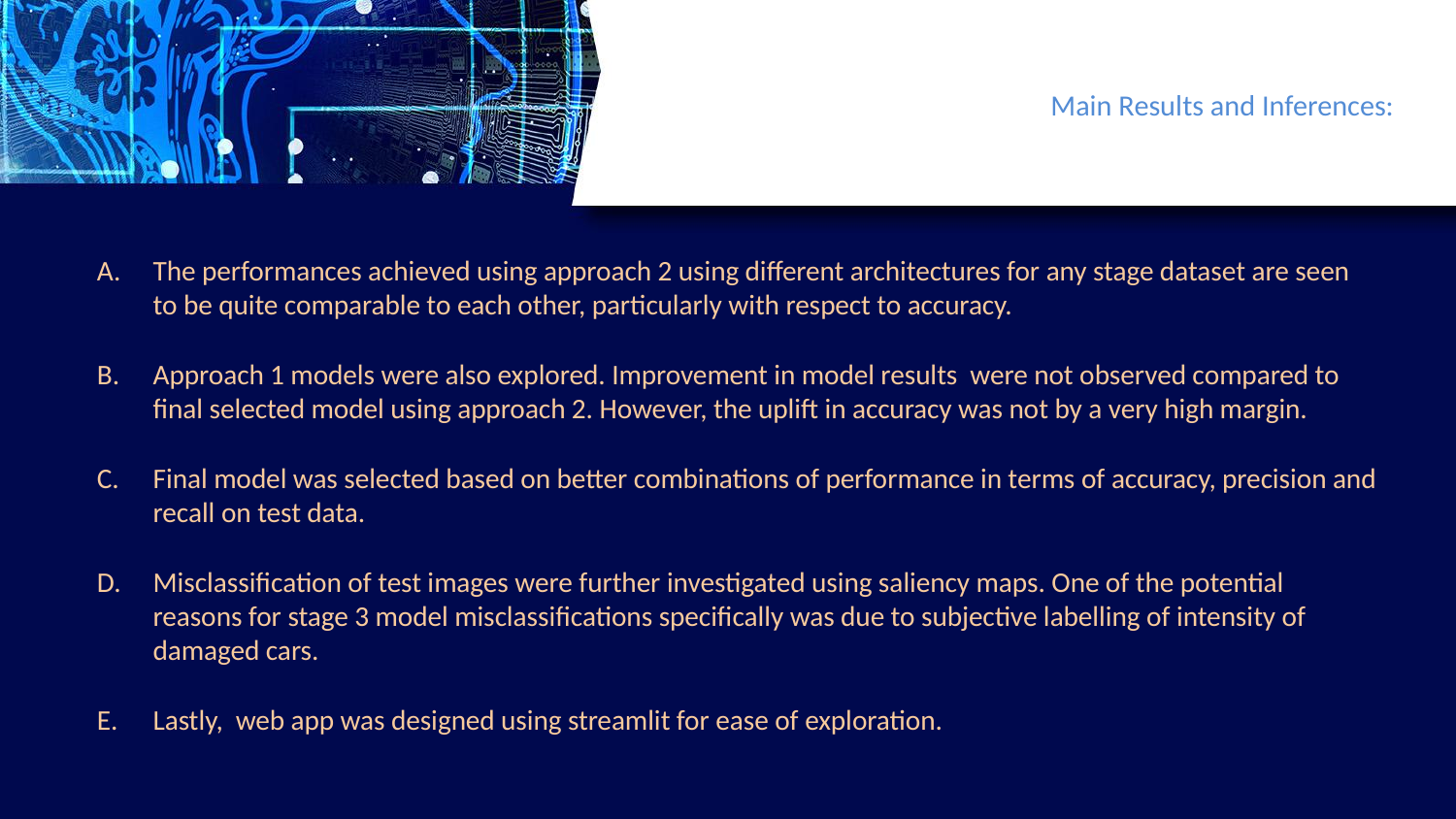

# Main Results and Inferences:

The performances achieved using approach 2 using different architectures for any stage dataset are seen to be quite comparable to each other, particularly with respect to accuracy.

Approach 1 models were also explored. Improvement in model results  were not observed compared to final selected model using approach 2. However, the uplift in accuracy was not by a very high margin.

Final model was selected based on better combinations of performance in terms of accuracy, precision and recall on test data.

Misclassification of test images were further investigated using saliency maps. One of the potential reasons for stage 3 model misclassifications specifically was due to subjective labelling of intensity of damaged cars.

Lastly,  web app was designed using streamlit for ease of exploration.